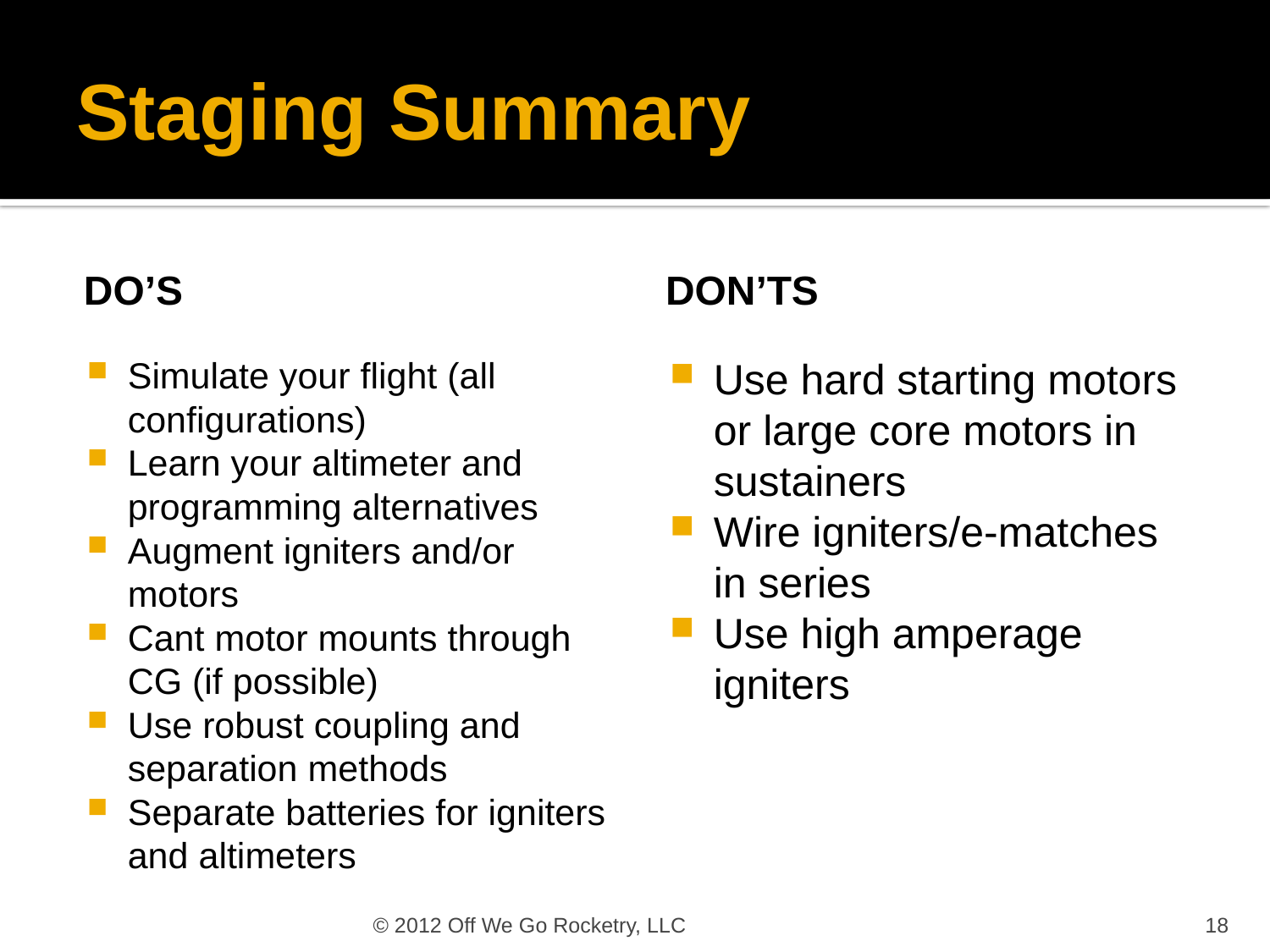

# Staging Summary
DO’s
Don’ts
Simulate your flight (all configurations)
Learn your altimeter and programming alternatives
Augment igniters and/or motors
Cant motor mounts through CG (if possible)
Use robust coupling and separation methods
Separate batteries for igniters and altimeters
Use hard starting motors or large core motors in sustainers
Wire igniters/e-matches in series
Use high amperage igniters
© 2012 Off We Go Rocketry, LLC
18